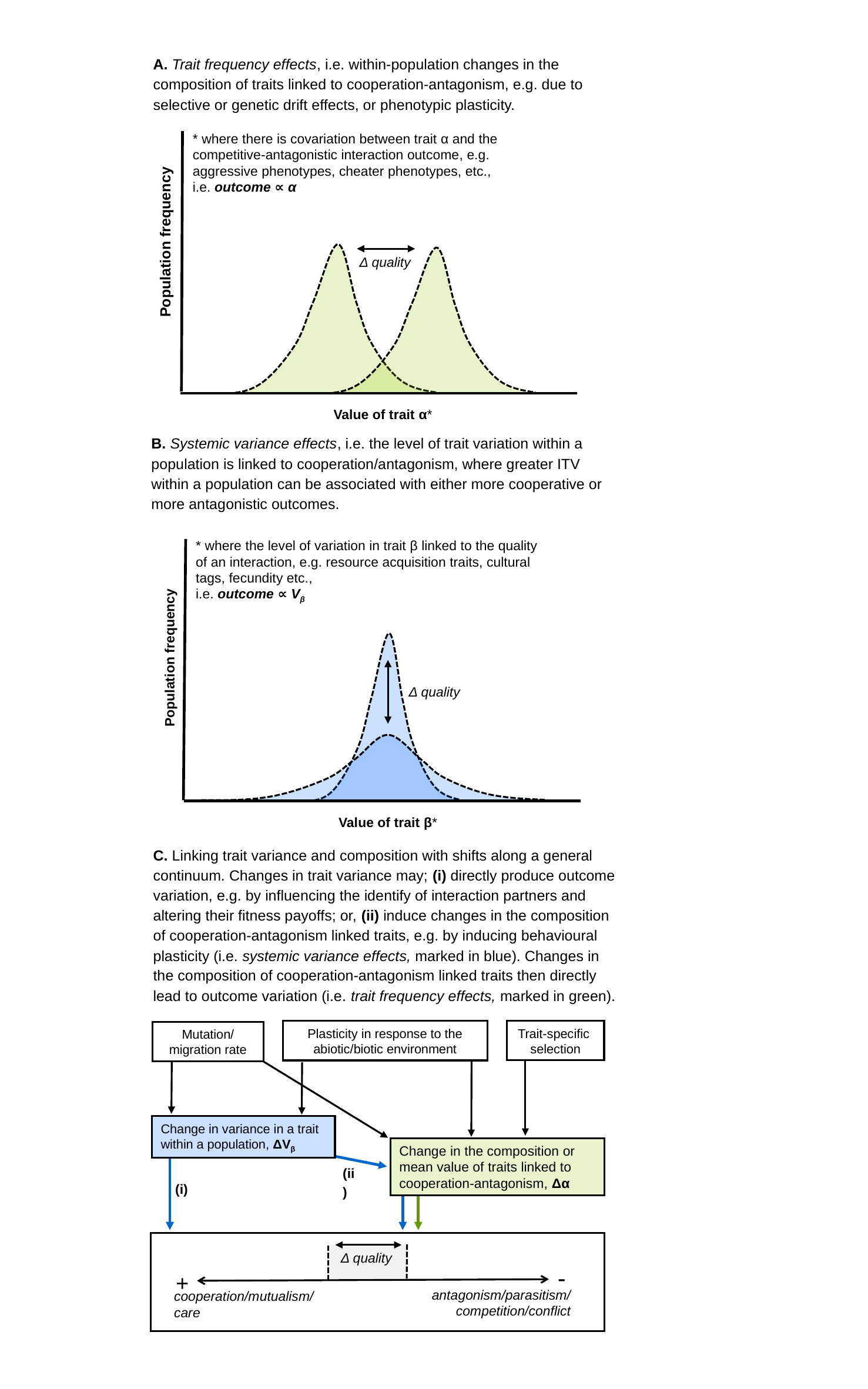

A. Trait frequency effects, i.e. within-population changes in the composition of traits linked to cooperation-antagonism, e.g. due to selective or genetic drift effects, or phenotypic plasticity.

* where there is covariation between trait α and the competitive-antagonistic interaction outcome, e.g. aggressive phenotypes, cheater phenotypes, etc.,
i.e. outcome ∝ α
Population frequency

Δ quality
Value of trait α*
B. Systemic variance effects, i.e. the level of trait variation within a population is linked to cooperation/antagonism, where greater ITV within a population can be associated with either more cooperative or more antagonistic outcomes.
* where the level of variation in trait β linked to the quality of an interaction, e.g. resource acquisition traits, cultural tags, fecundity etc.,
i.e. outcome ∝ Vβ
Population frequency

Δ quality

Value of trait β*
C. Linking trait variance and composition with shifts along a general continuum. Changes in trait variance may; (i) directly produce outcome variation, e.g. by influencing the identify of interaction partners and altering their fitness payoffs; or, (ii) induce changes in the composition of cooperation-antagonism linked traits, e.g. by inducing behavioural plasticity (i.e. systemic variance effects, marked in blue). Changes in the composition of cooperation-antagonism linked traits then directly lead to outcome variation (i.e. trait frequency effects, marked in green).
Trait-specific
selection
Plasticity in response to the abiotic/biotic environment
Mutation/
migration rate
Change in variance in a trait within a population, ΔVβ
Change in the composition or mean value of traits linked to cooperation-antagonism, Δα
(ii)
(i)

Δ quality
-
+
antagonism/parasitism/
competition/conflict
cooperation/mutualism/
care